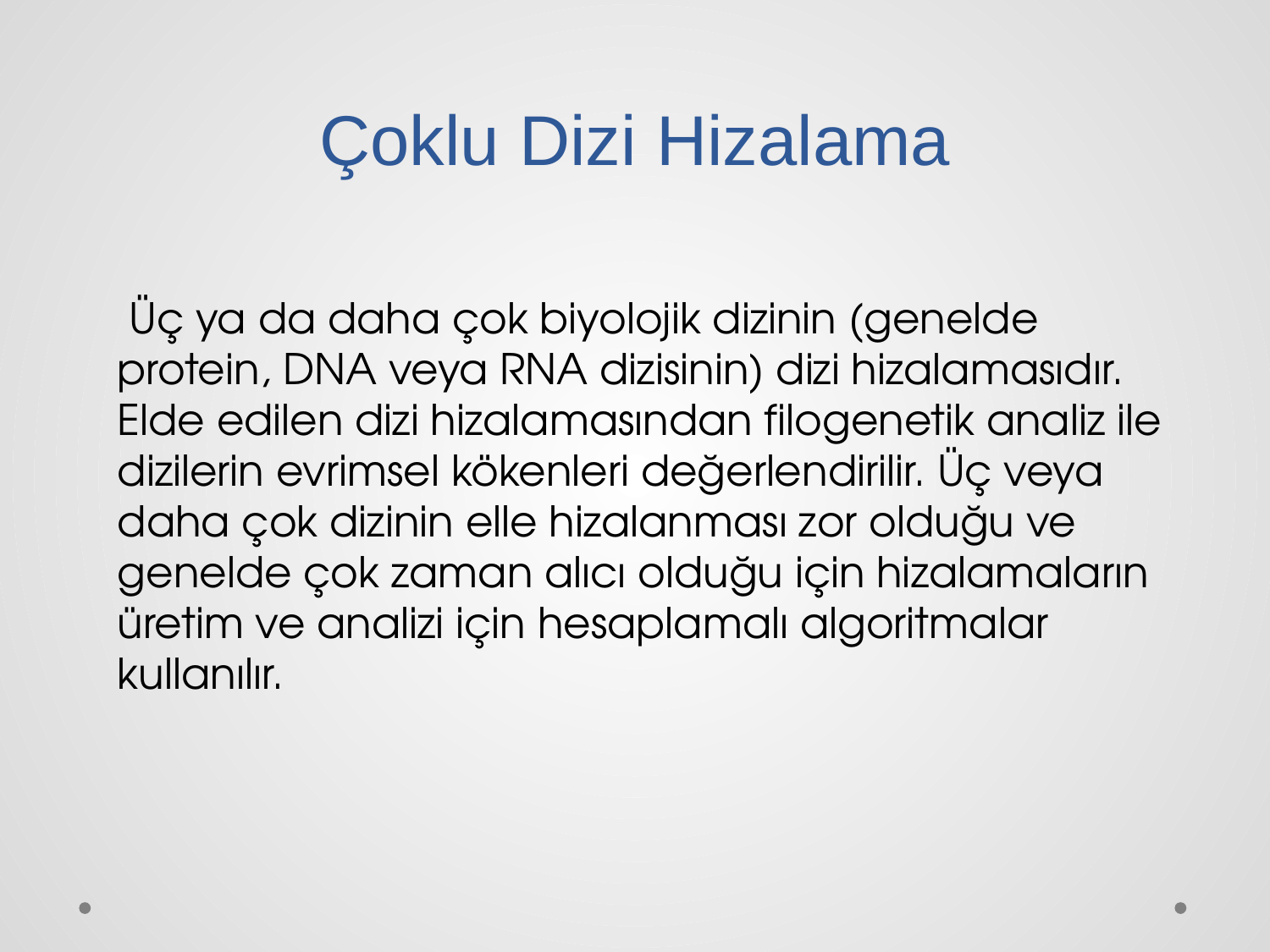

# Çoklu Dizi Hizalama

 Üç ya da daha çok biyolojik dizinin (genelde protein, DNA veya RNA dizisinin) dizi hizalamasıdır.  Elde edilen dizi hizalamasından filogenetik analiz ile dizilerin evrimsel kökenleri değerlendirilir. Üç veya daha çok dizinin elle hizalanması zor olduğu ve genelde çok zaman alıcı olduğu için hizalamaların üretim ve analizi için hesaplamalı algoritmalar kullanılır.